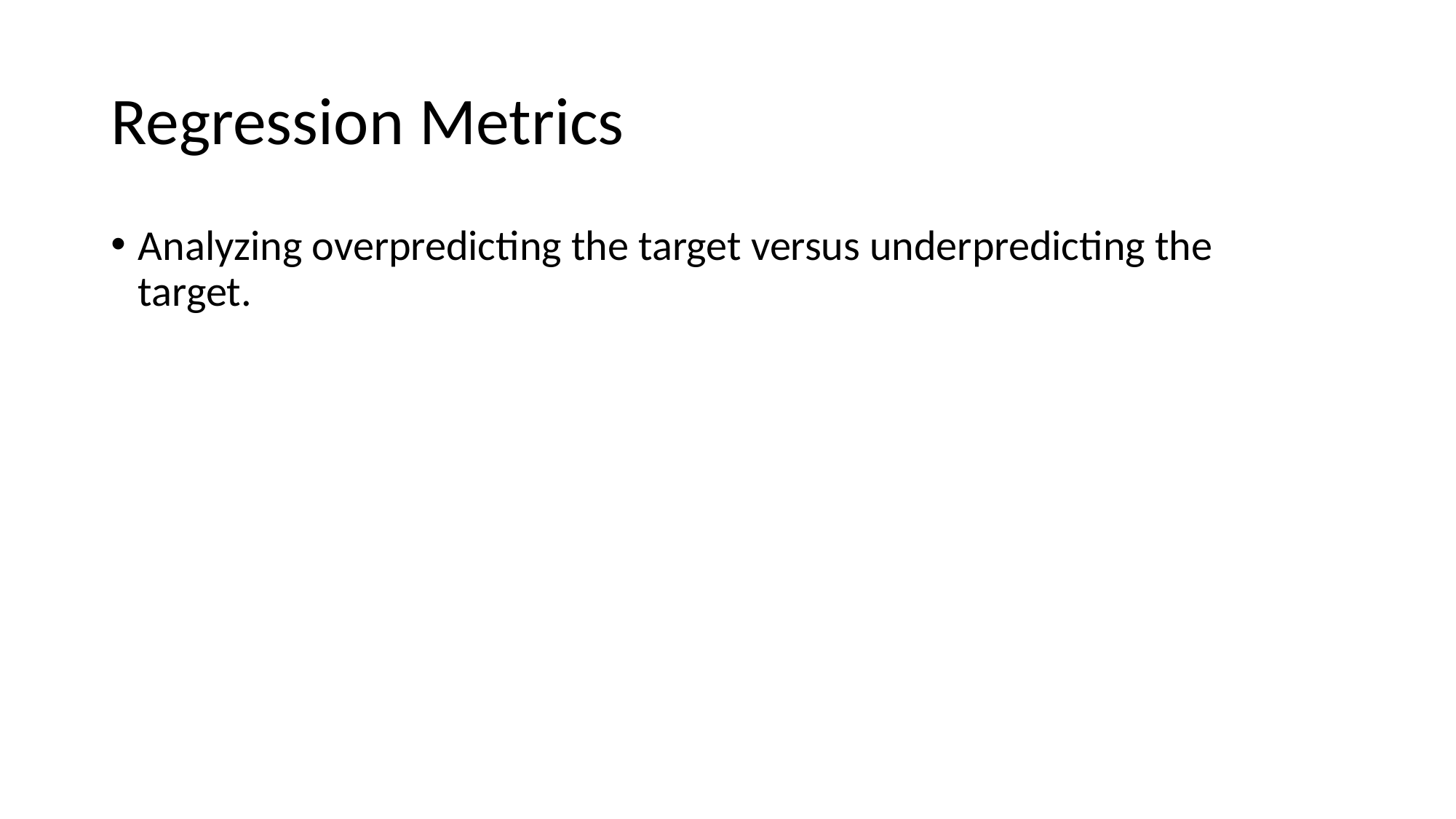

# Regression Metrics
Analyzing overpredicting the target versus underpredicting the target.